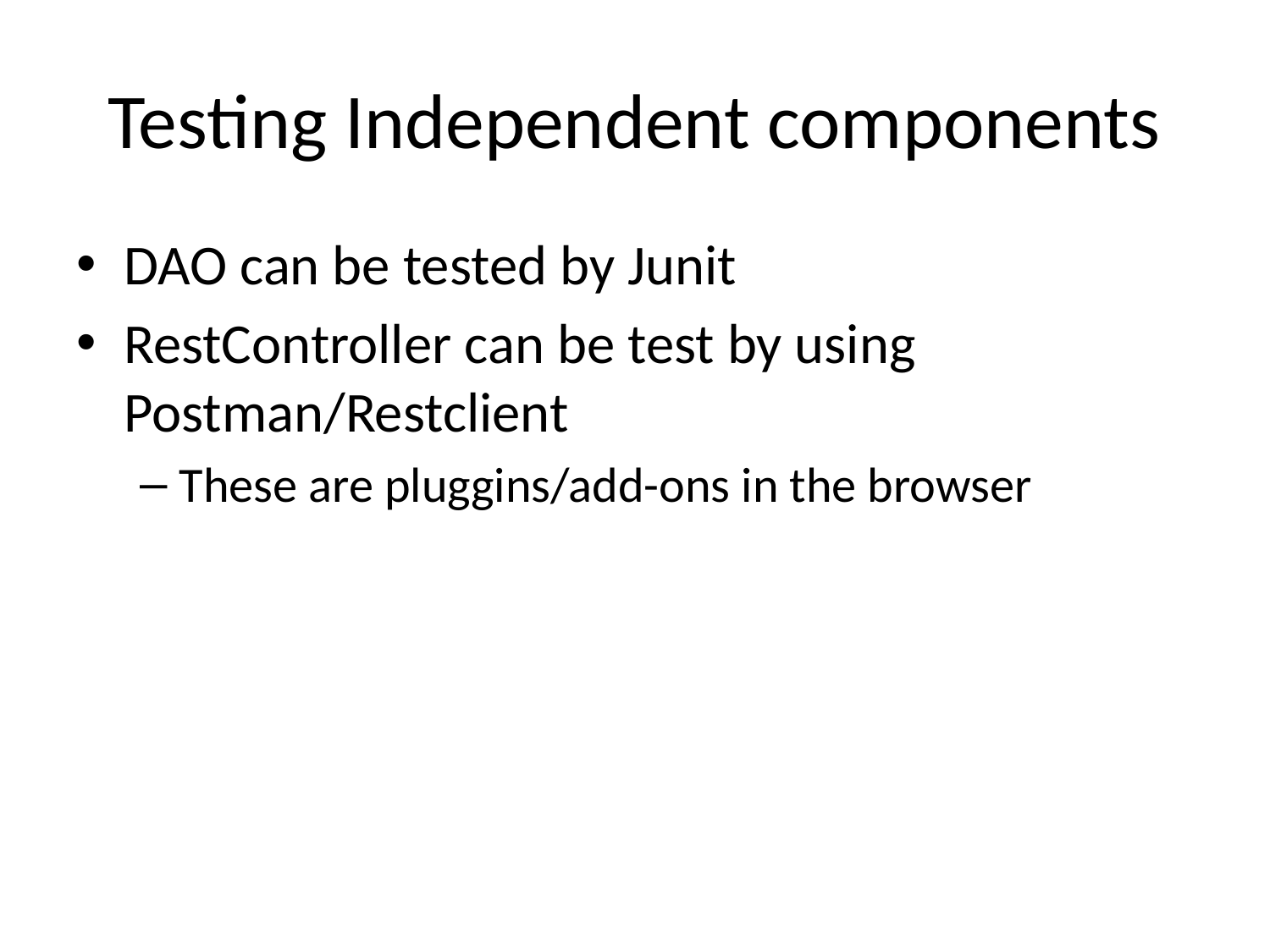

# Testing Independent components
DAO can be tested by Junit
RestController can be test by using Postman/Restclient
These are pluggins/add-ons in the browser